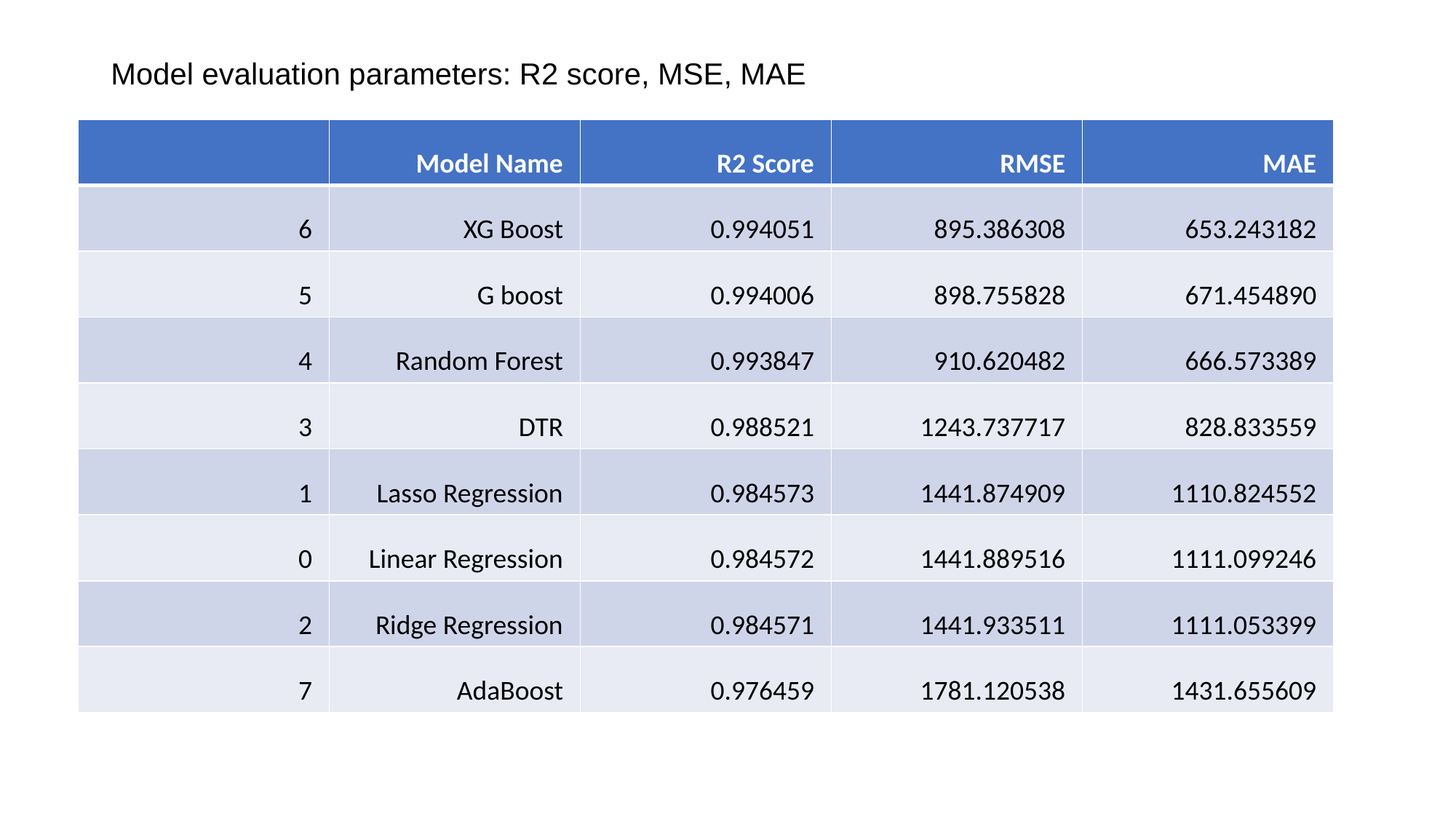

# Model evaluation parameters: R2 score, MSE, MAE
|  | Model Name | R2 Score | RMSE | MAE |
| --- | --- | --- | --- | --- |
| 6 | XG Boost | 0.994051 | 895.386308 | 653.243182 |
| 5 | G boost | 0.994006 | 898.755828 | 671.454890 |
| 4 | Random Forest | 0.993847 | 910.620482 | 666.573389 |
| 3 | DTR | 0.988521 | 1243.737717 | 828.833559 |
| 1 | Lasso Regression | 0.984573 | 1441.874909 | 1110.824552 |
| 0 | Linear Regression | 0.984572 | 1441.889516 | 1111.099246 |
| 2 | Ridge Regression | 0.984571 | 1441.933511 | 1111.053399 |
| 7 | AdaBoost | 0.976459 | 1781.120538 | 1431.655609 |